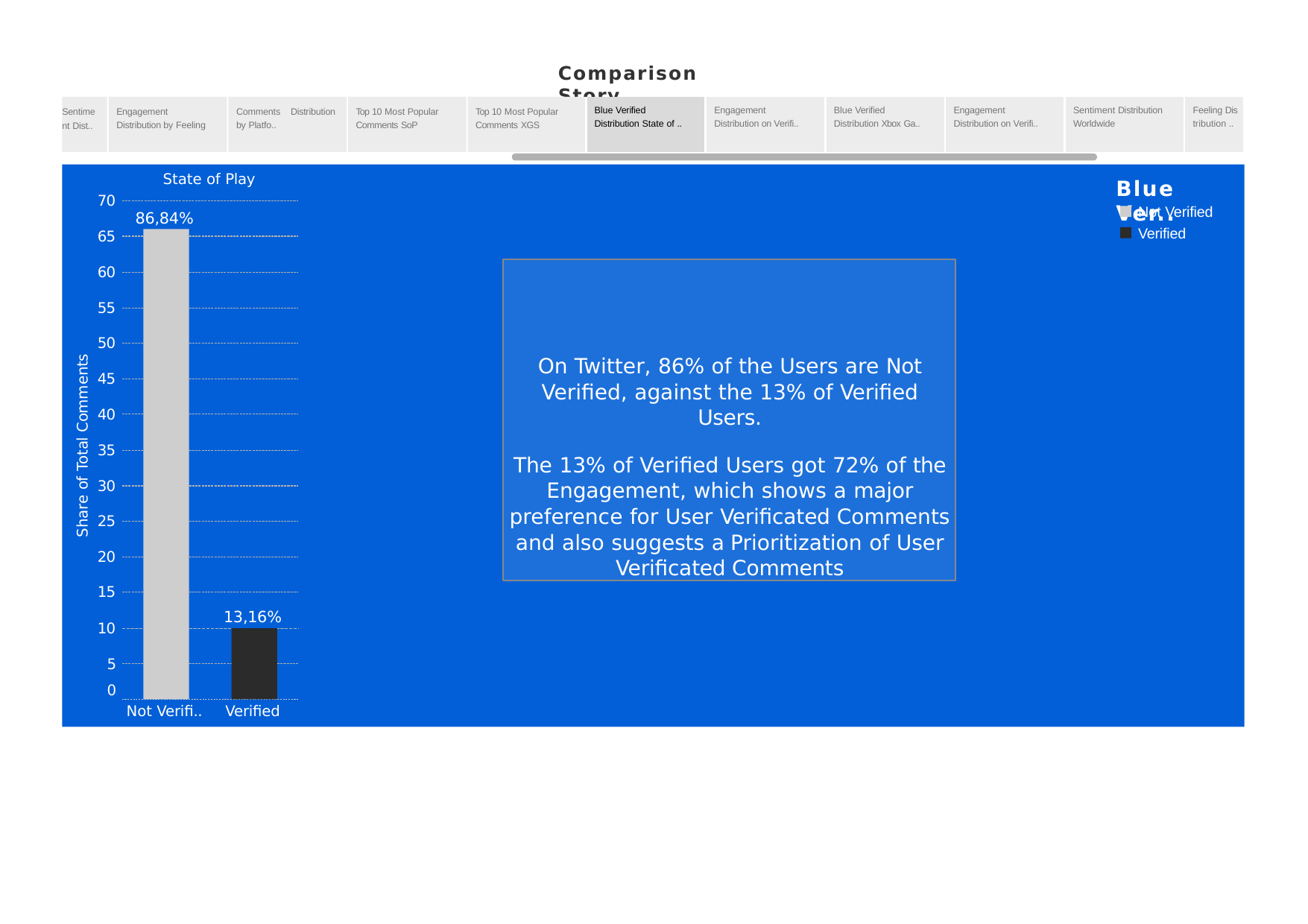

Comparison Story

| Blue Verified Distribution State of .. | Engagement Distribution on Verifi.. | Blue Verified Distribution Xbox Ga.. | Engagement Distribution on Verifi.. | Sentiment Distribution Worldwide | Feeling Dis tribution .. |
| --- | --- | --- | --- | --- | --- |
Engagement Distribution by Feeling
Comments Distribution by Platfo..
Top 10 Most Popular Comments SoP
Top 10 Most Popular Comments XGS
Sentime
nt Dist..

State of Play
Blue Ver..
70
Not Verified Verified

86,84%
65

On Twitter, 86% of the Users are Not Verified, against the 13% of Verified Users.
The 13% of Verified Users got 72% of the Engagement, which shows a major preference for User Verificated Comments and also suggests a Prioritization of User Verificated Comments
60
55
50
Share of Total Comments
45
40
35
30
25
20
15
13,16%
10
5
0
Not Verifi..
Verified